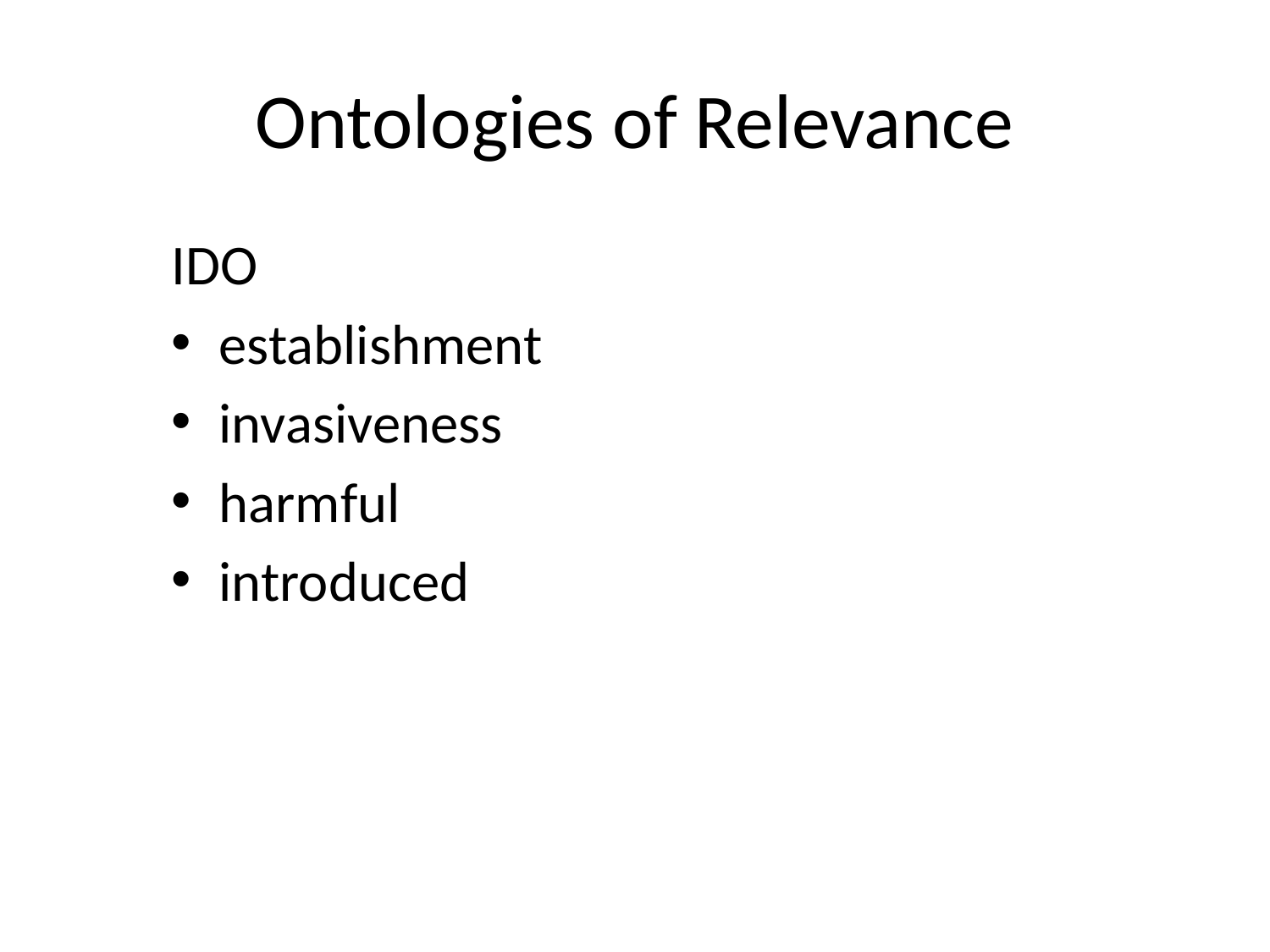

# Ontologies of Relevance
IDO
establishment
invasiveness
harmful
introduced